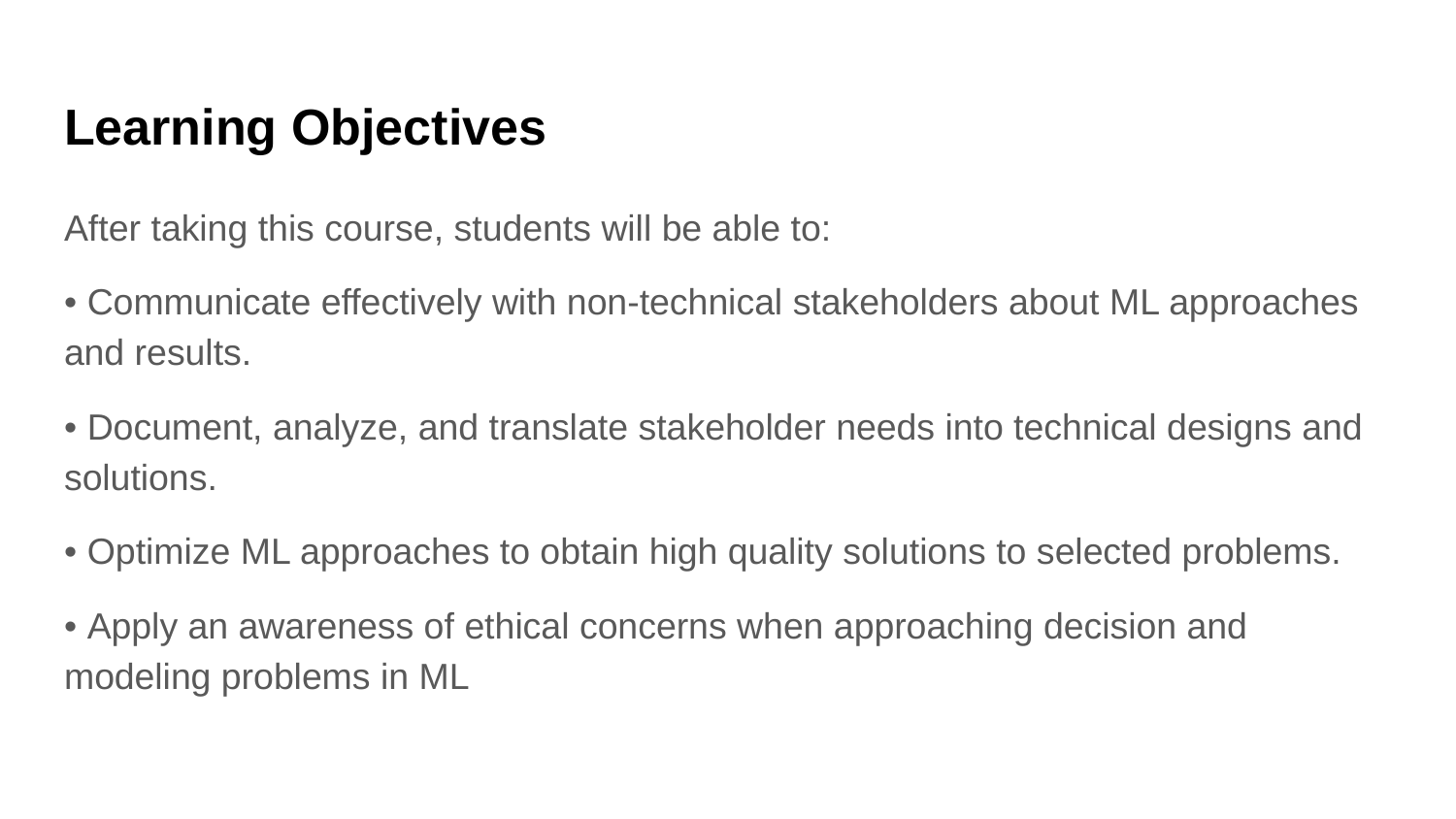

# Learning Objectives

After taking this course, students will be able to:
• Communicate effectively with non-technical stakeholders about ML approaches and results.
• Document, analyze, and translate stakeholder needs into technical designs and solutions.
• Optimize ML approaches to obtain high quality solutions to selected problems.
• Apply an awareness of ethical concerns when approaching decision and modeling problems in ML